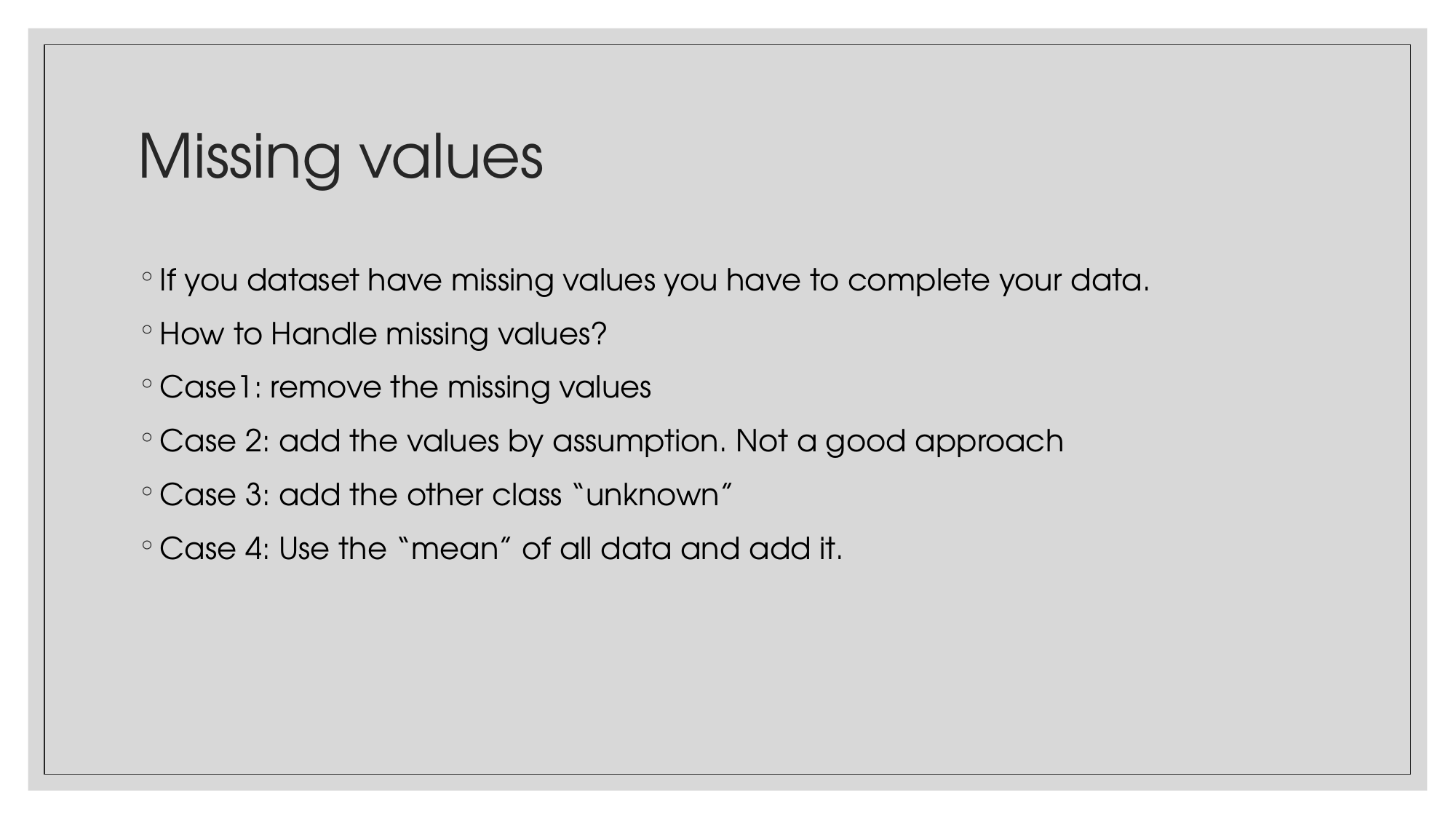

# Missing values
If you dataset have missing values you have to complete your data.
How to Handle missing values?
Case1: remove the missing values
Case 2: add the values by assumption. Not a good approach
Case 3: add the other class “unknown”
Case 4: Use the “mean” of all data and add it.